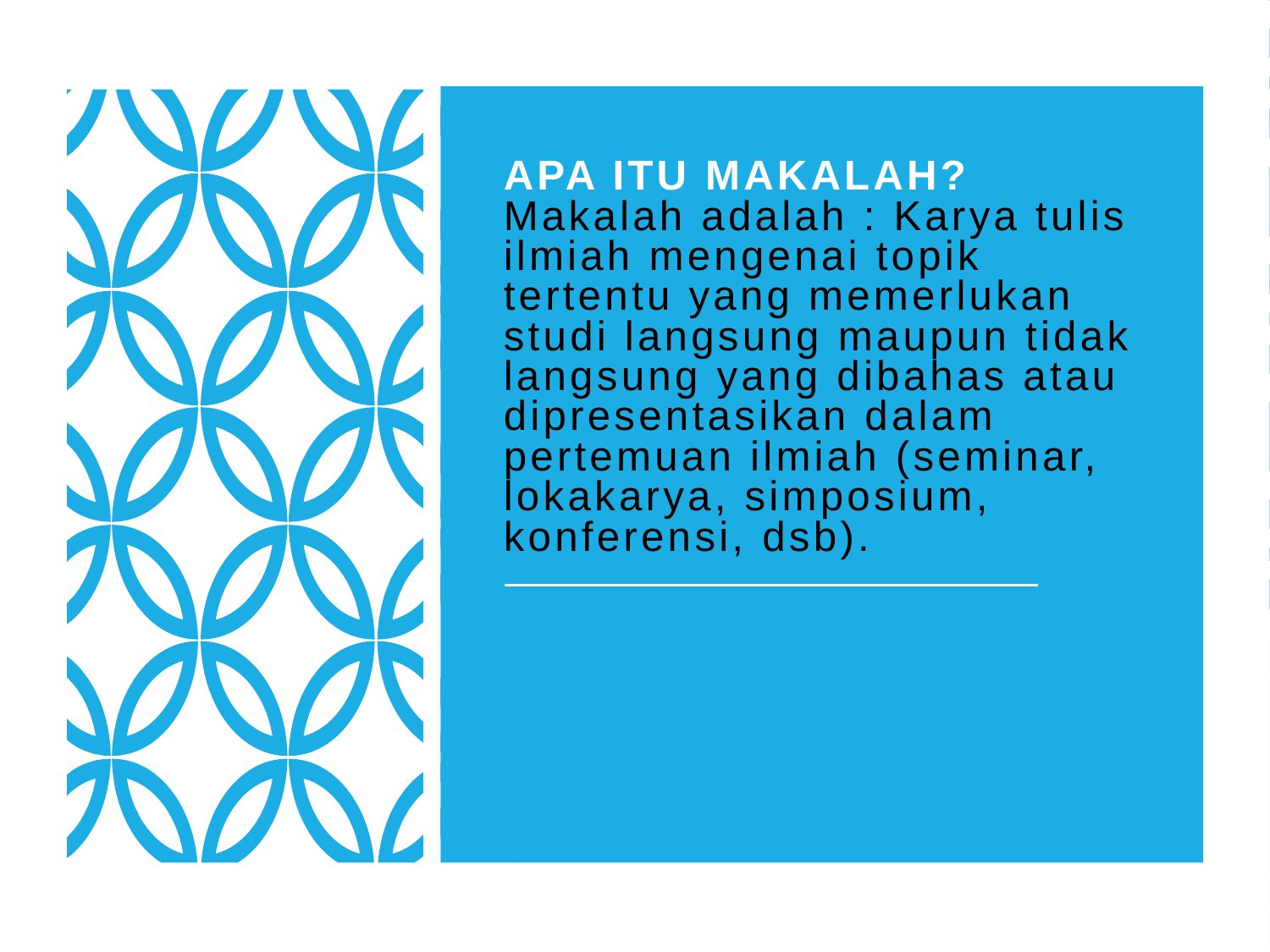

# apa itu makalah? Makalah adalah : Karya tulis ilmiah mengenai topik tertentu yang memerlukan studi langsung maupun tidak langsung yang dibahas atau dipresentasikan dalam pertemuan ilmiah (seminar, lokakarya, simposium, konferensi, dsb).